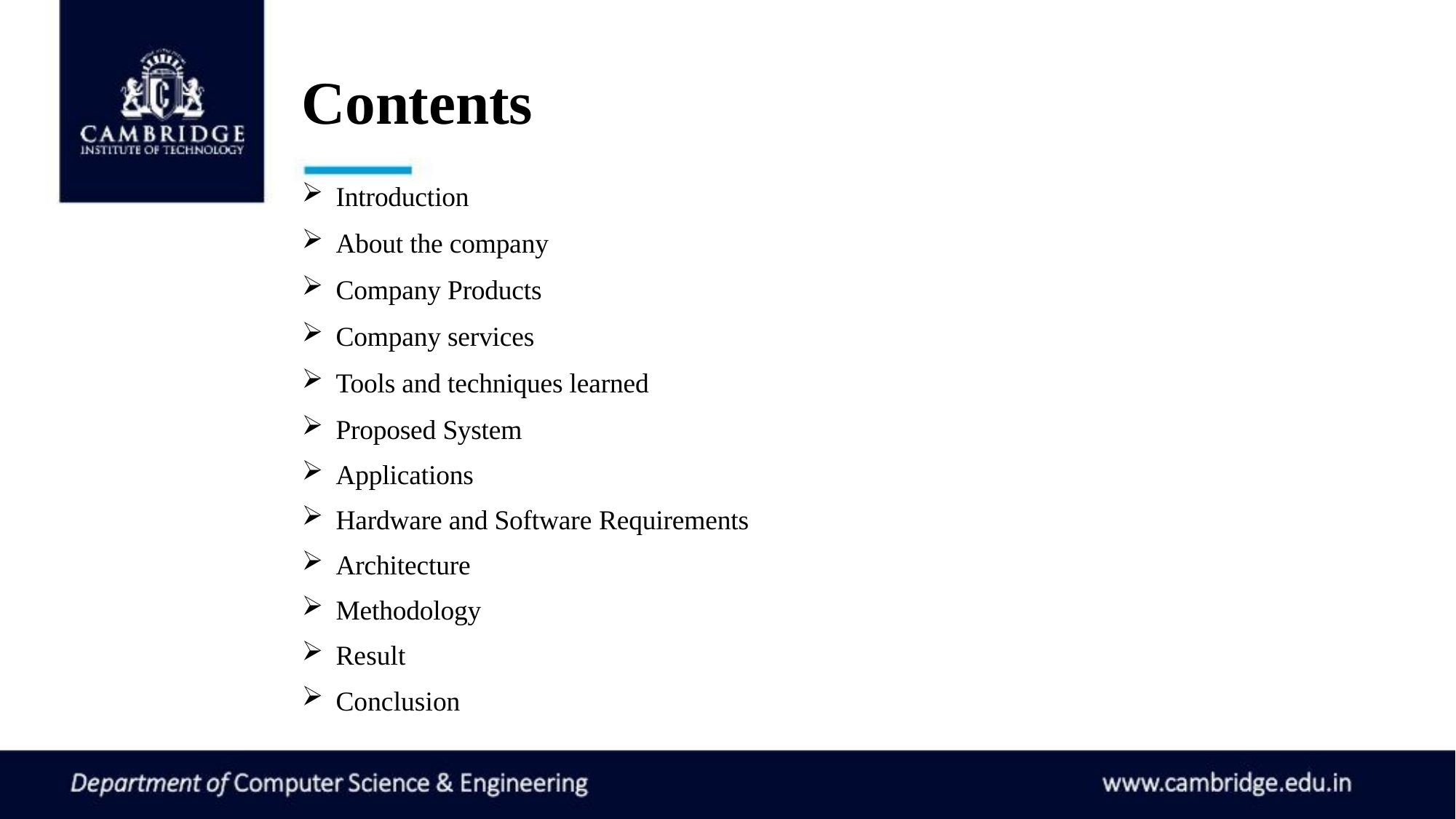

# Contents
Introduction
About the company
Company Products
Company services
Tools and techniques learned
Proposed System
Applications
Hardware and Software Requirements
Architecture
Methodology
Result
Conclusion